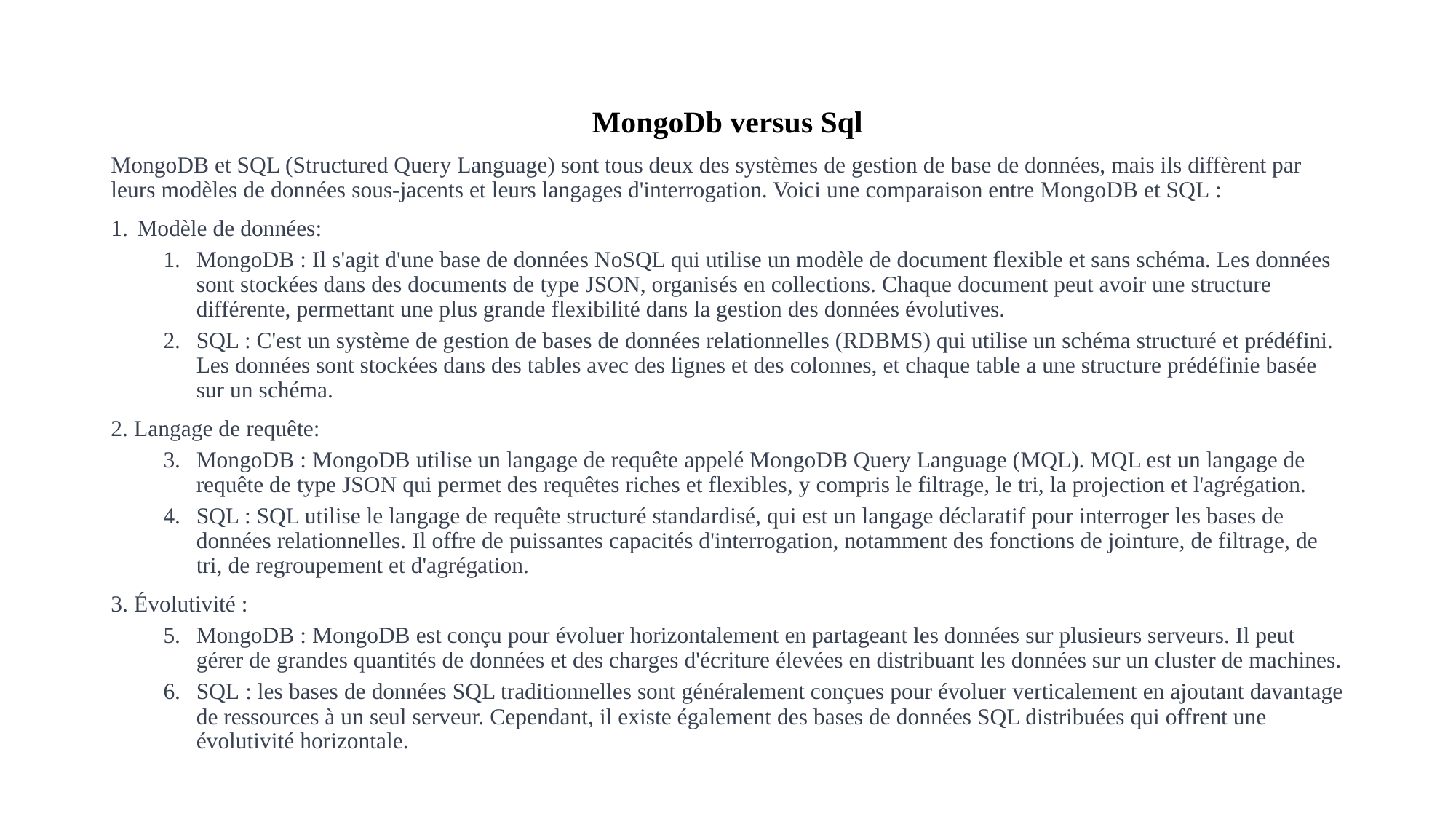

# MongoDb versus Sql
MongoDB et SQL (Structured Query Language) sont tous deux des systèmes de gestion de base de données, mais ils diffèrent par leurs modèles de données sous-jacents et leurs langages d'interrogation. Voici une comparaison entre MongoDB et SQL :
Modèle de données:
MongoDB : Il s'agit d'une base de données NoSQL qui utilise un modèle de document flexible et sans schéma. Les données sont stockées dans des documents de type JSON, organisés en collections. Chaque document peut avoir une structure différente, permettant une plus grande flexibilité dans la gestion des données évolutives.
SQL : C'est un système de gestion de bases de données relationnelles (RDBMS) qui utilise un schéma structuré et prédéfini. Les données sont stockées dans des tables avec des lignes et des colonnes, et chaque table a une structure prédéfinie basée sur un schéma.
2. Langage de requête:
MongoDB : MongoDB utilise un langage de requête appelé MongoDB Query Language (MQL). MQL est un langage de requête de type JSON qui permet des requêtes riches et flexibles, y compris le filtrage, le tri, la projection et l'agrégation.
SQL : SQL utilise le langage de requête structuré standardisé, qui est un langage déclaratif pour interroger les bases de données relationnelles. Il offre de puissantes capacités d'interrogation, notamment des fonctions de jointure, de filtrage, de tri, de regroupement et d'agrégation.
3. Évolutivité :
MongoDB : MongoDB est conçu pour évoluer horizontalement en partageant les données sur plusieurs serveurs. Il peut gérer de grandes quantités de données et des charges d'écriture élevées en distribuant les données sur un cluster de machines.
SQL : les bases de données SQL traditionnelles sont généralement conçues pour évoluer verticalement en ajoutant davantage de ressources à un seul serveur. Cependant, il existe également des bases de données SQL distribuées qui offrent une évolutivité horizontale.